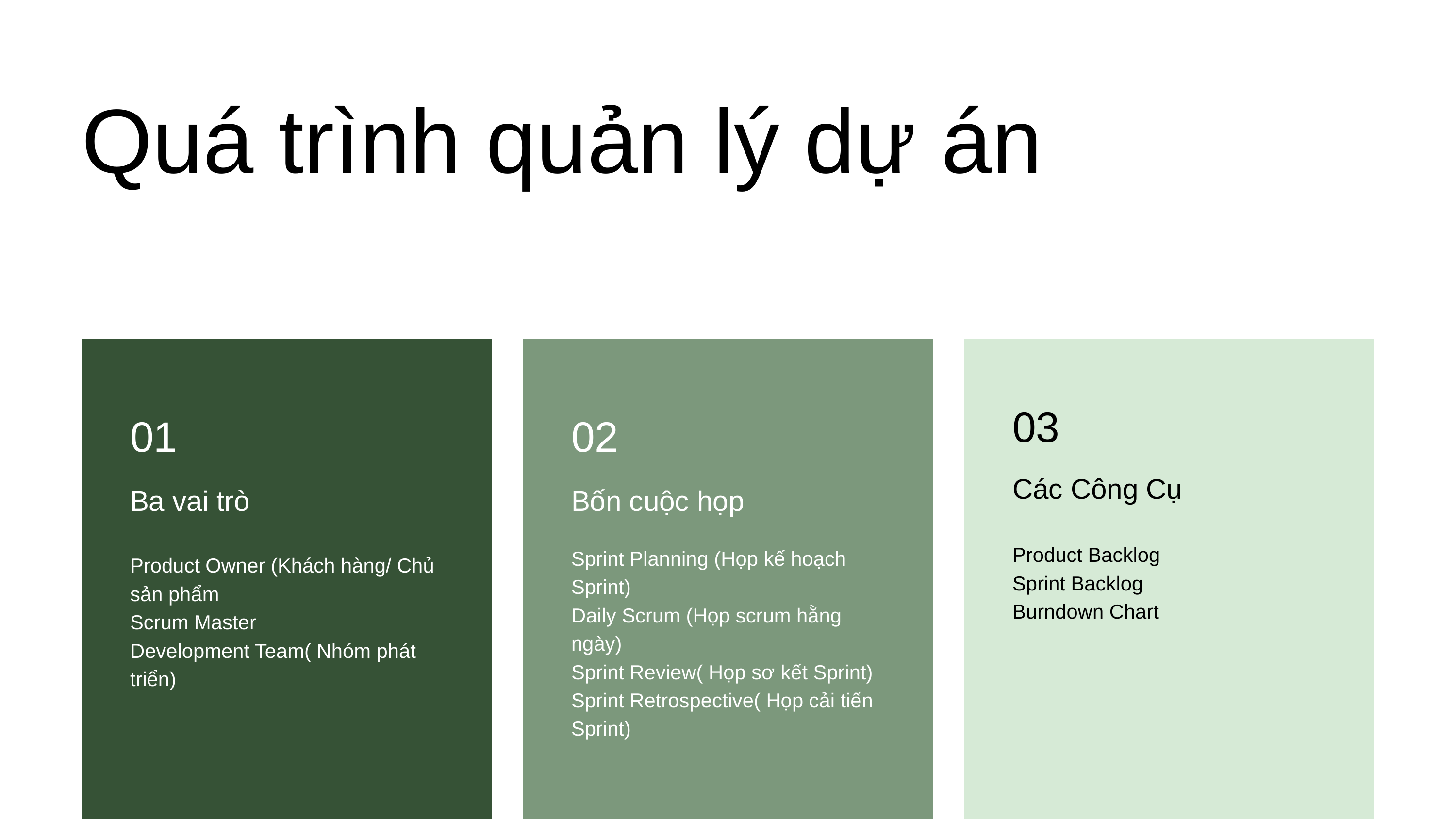

Quá trình quản lý dự án

01
Ba vai trò
Product Owner (Khách hàng/ Chủ sản phẩm
Scrum Master
Development Team( Nhóm phát triển)

02
Bốn cuộc họp
Sprint Planning (Họp kế hoạch Sprint)
Daily Scrum (Họp scrum hằng ngày)
Sprint Review( Họp sơ kết Sprint)
Sprint Retrospective( Họp cải tiến Sprint)

03
Các Công Cụ
Product Backlog
Sprint Backlog
Burndown Chart